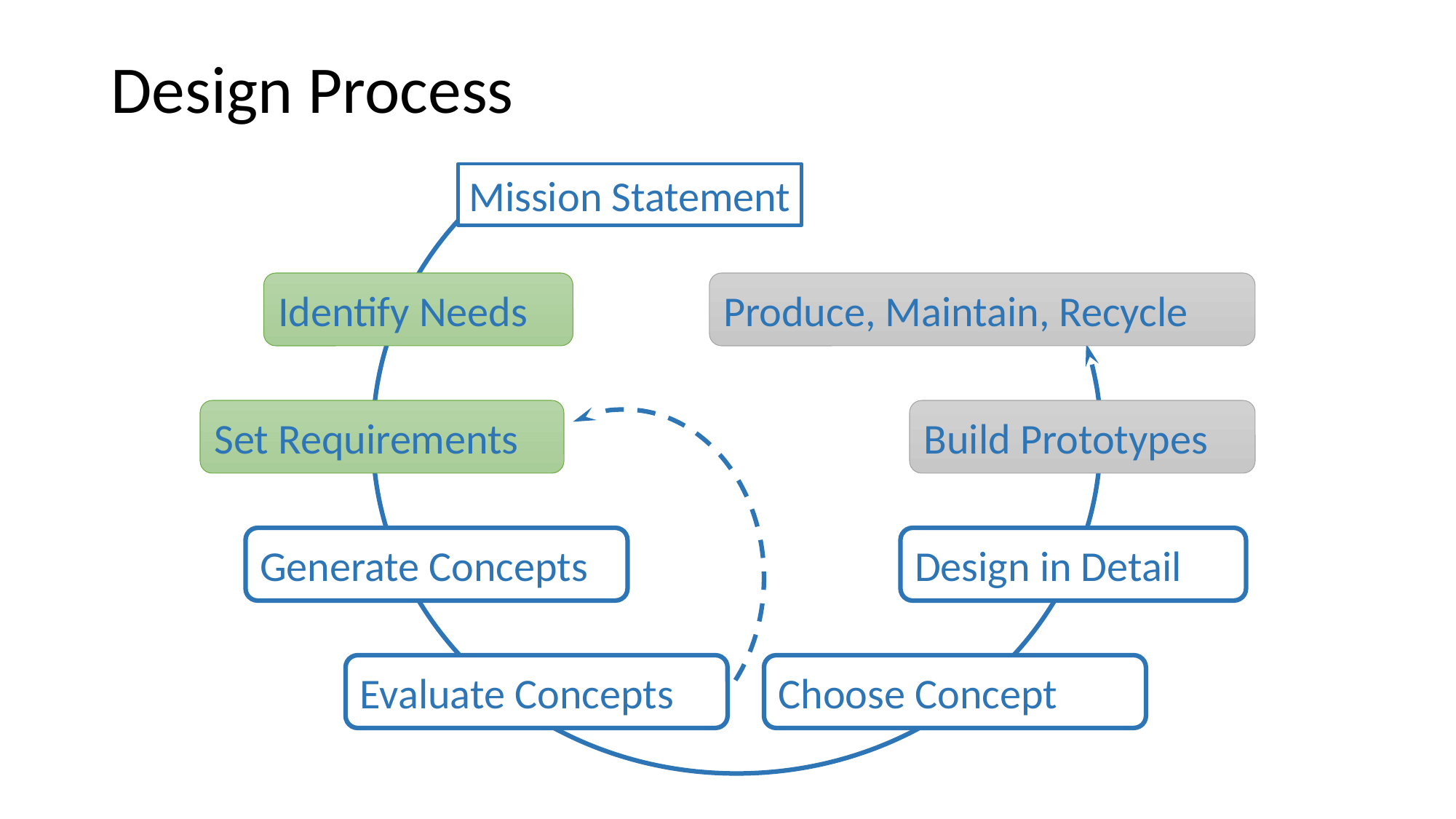

# Design Process
Mission Statement

Identify Needs
Produce, Maintain, Recycle
Set Requirements
Build Prototypes

Generate Concepts
Design in Detail
Evaluate Concepts
Choose Concept